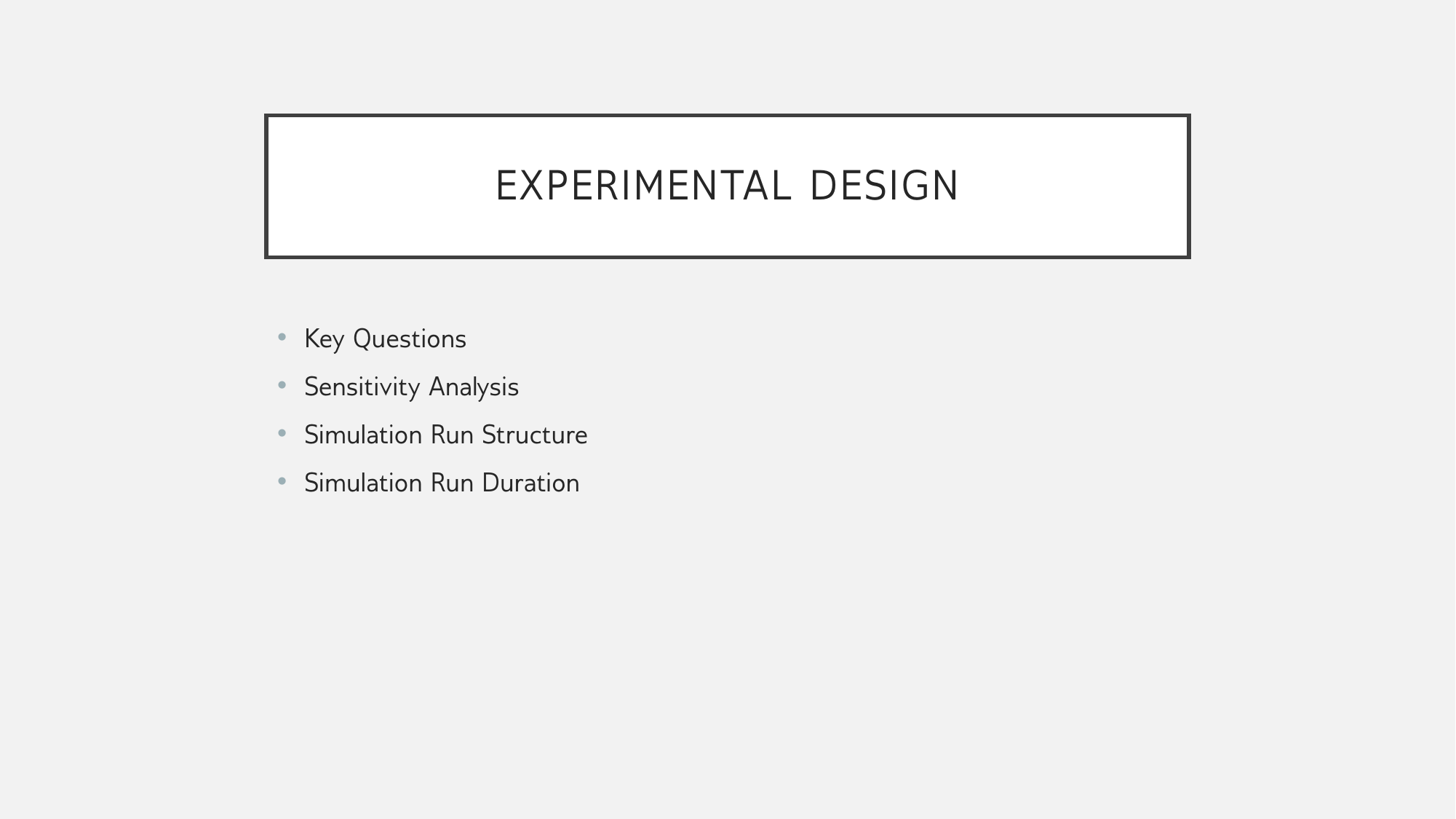

# Experimental design
Key Questions
Sensitivity Analysis
Simulation Run Structure
Simulation Run Duration